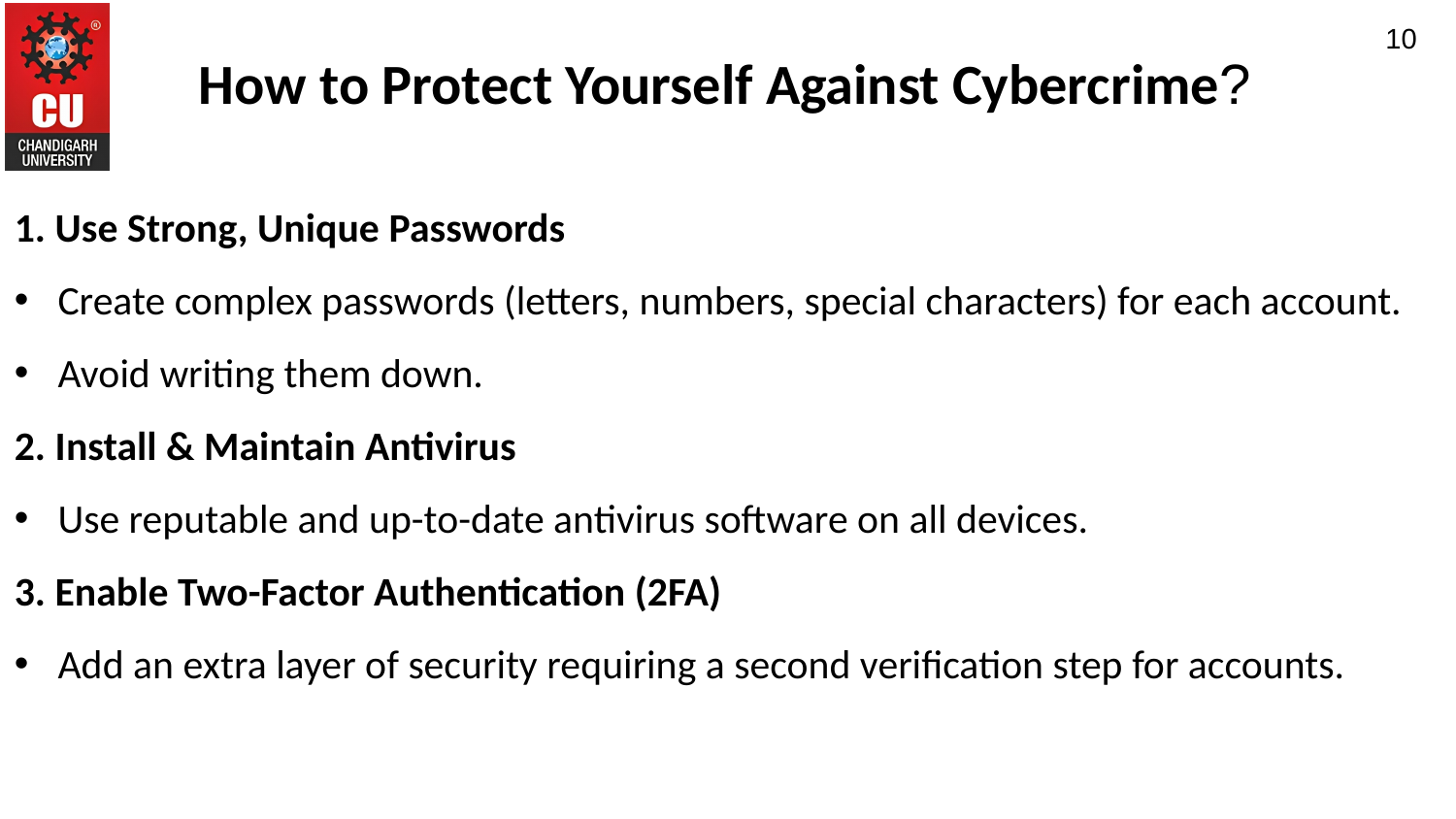

10
How to Protect Yourself Against Cybercrime?

1. Use Strong, Unique Passwords
 Create complex passwords (letters, numbers, special characters) for each account.
 Avoid writing them down.
2. Install & Maintain Antivirus
 Use reputable and up-to-date antivirus software on all devices.
3. Enable Two-Factor Authentication (2FA)
 Add an extra layer of security requiring a second verification step for accounts.